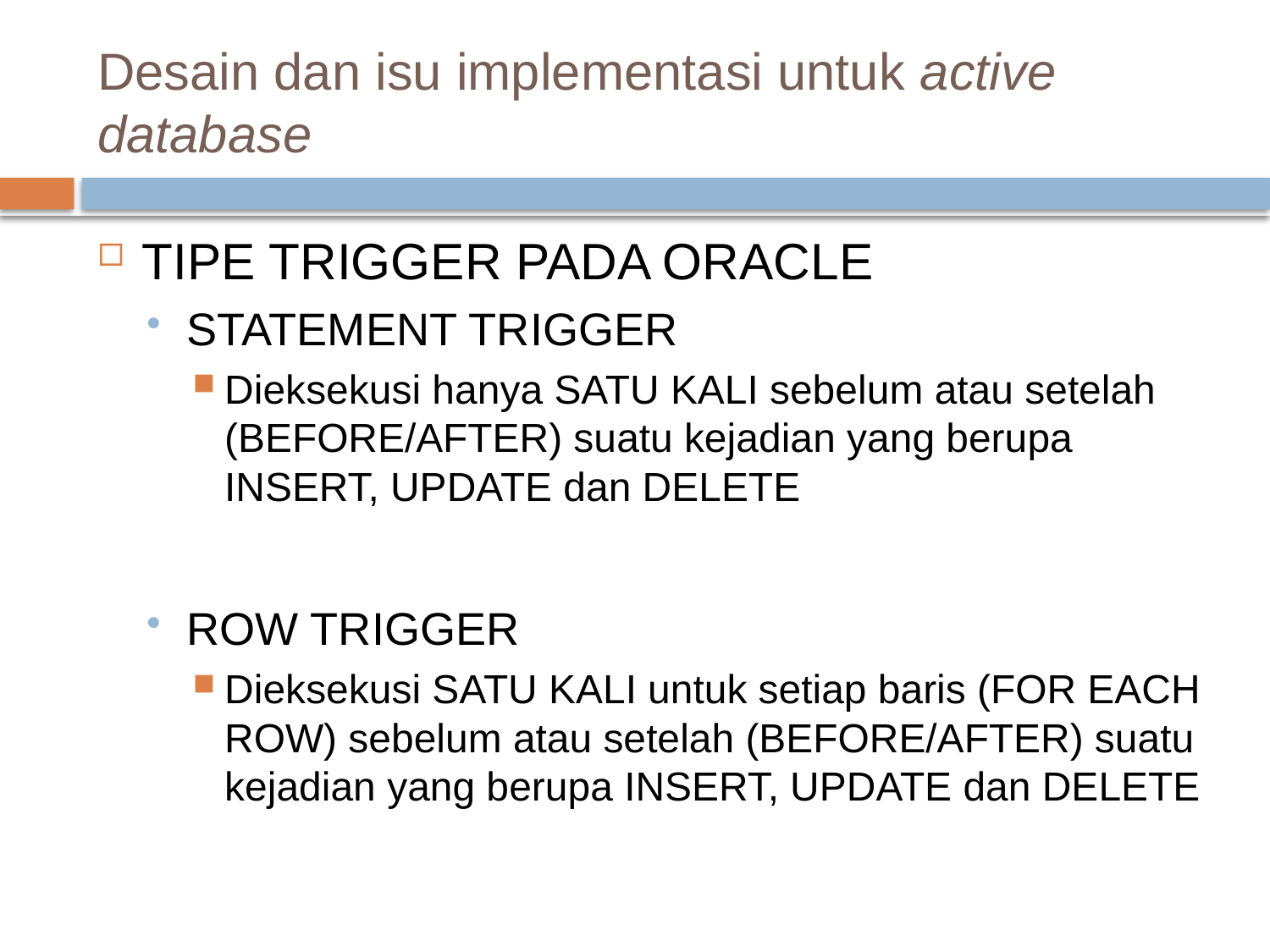

# Desain dan isu implementasi untuk active database
TIPE TRIGGER PADA ORACLE
STATEMENT TRIGGER
Dieksekusi hanya SATU KALI sebelum atau setelah (BEFORE/AFTER) suatu kejadian yang berupa INSERT, UPDATE dan DELETE

ROW TRIGGER
Dieksekusi SATU KALI untuk setiap baris (FOR EACH ROW) sebelum atau setelah (BEFORE/AFTER) suatu kejadian yang berupa INSERT, UPDATE dan DELETE